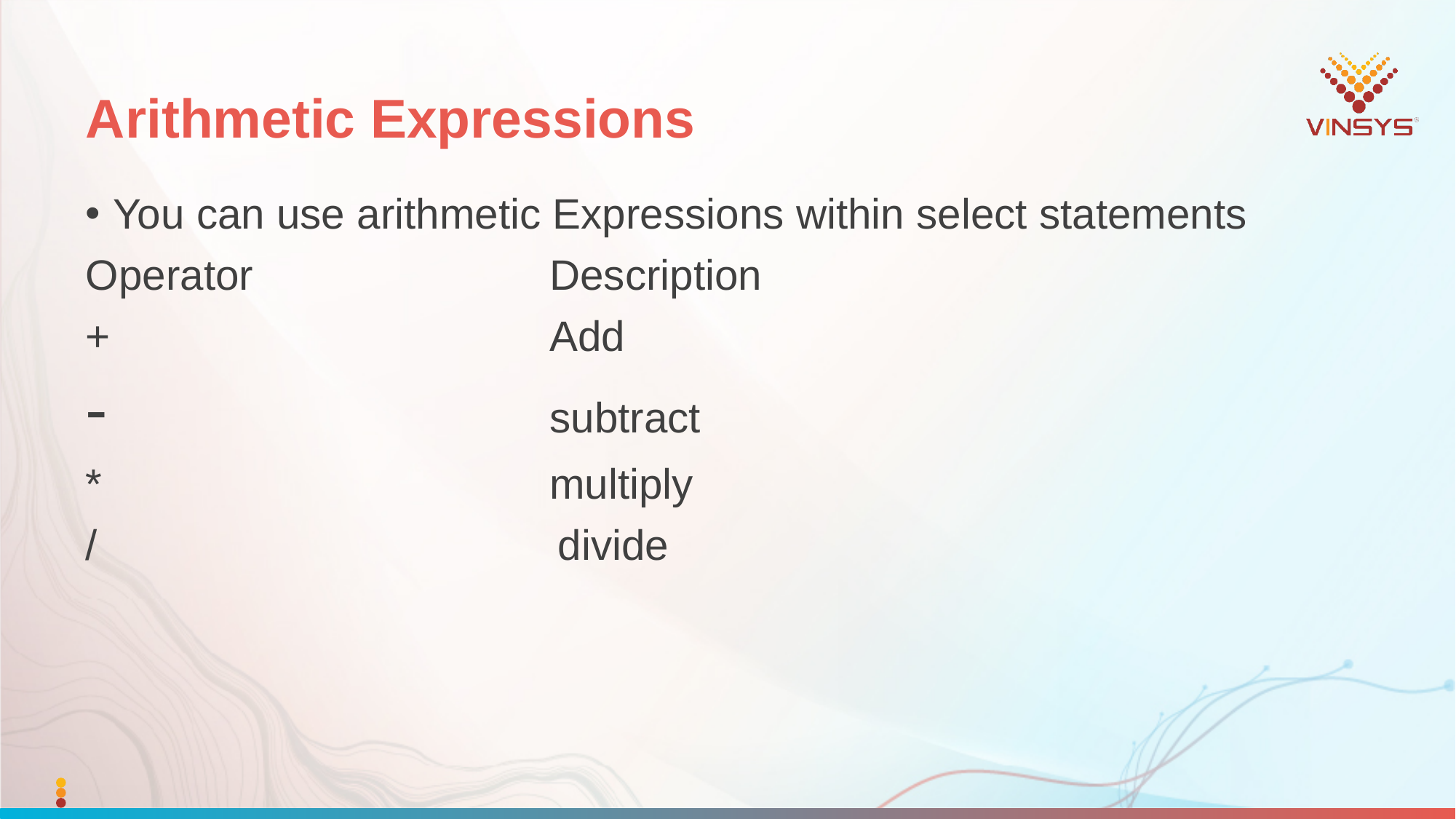

# Arithmetic Expressions
You can use arithmetic Expressions within select statements
Operator			Description
+					Add
-					subtract
*					multiply
/                                       divide